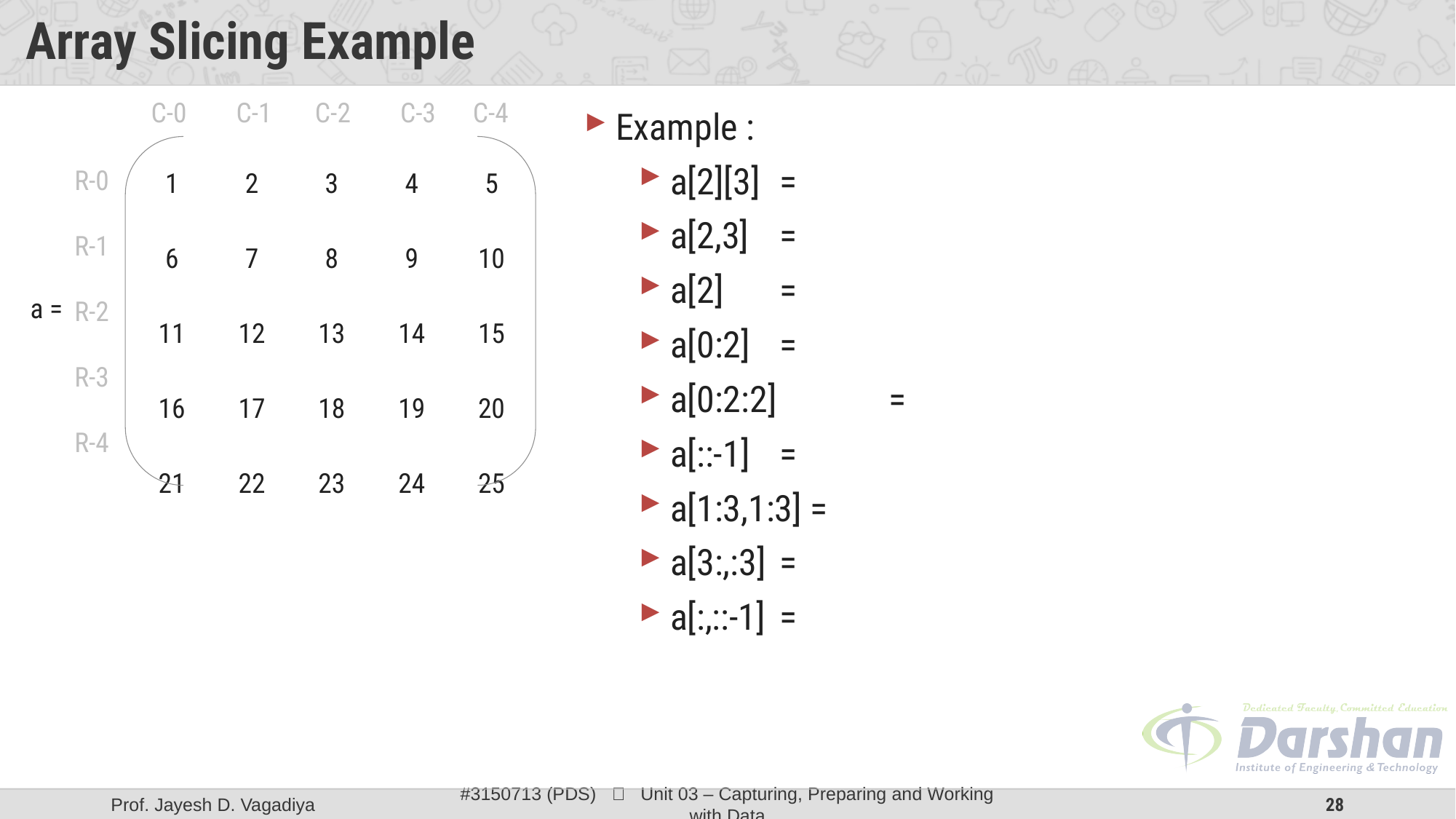

# Array Slicing Example
C-0        C-1       C-2        C-3      C-4
Example :
a[2][3] 	=
a[2,3] 	=
a[2] 	=
a[0:2] 	=
a[0:2:2] 	=
a[::-1] 	=
a[1:3,1:3] =
a[3:,:3] 	=
a[:,::-1] 	=
| 1 | 2 | 3 | 4 | 5 |
| --- | --- | --- | --- | --- |
| 6 | 7 | 8 | 9 | 10 |
| 11 | 12 | 13 | 14 | 15 |
| 16 | 17 | 18 | 19 | 20 |
| 21 | 22 | 23 | 24 | 25 |

R-0

R-1

R-2

R-3

R-4
a =